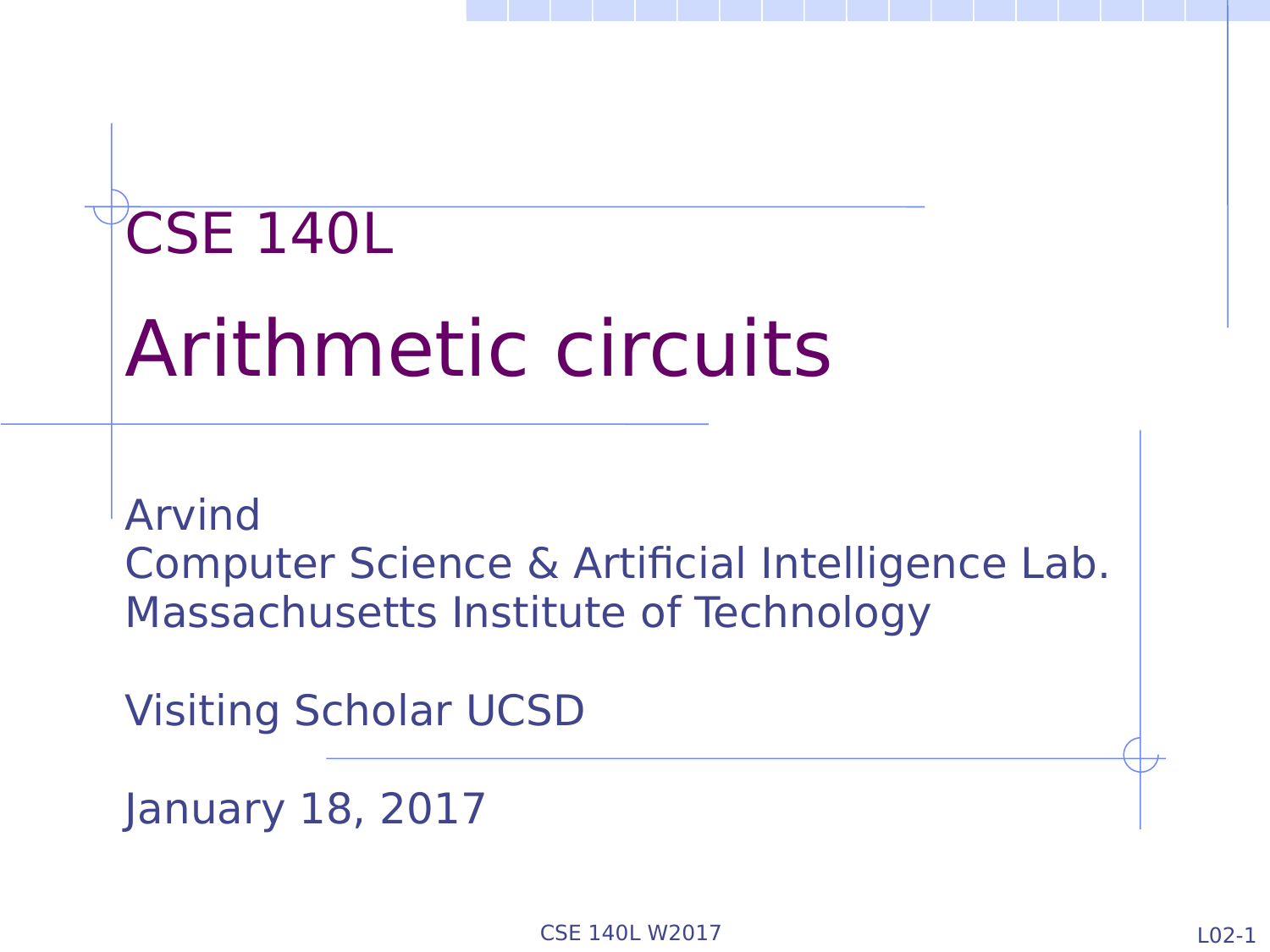

CSE 140L

Arithmetic circuits

Arvind
Computer Science & Artificial Intelligence Lab.
Massachusetts Institute of Technology

Visiting Scholar UCSD

January 18, 2017

CSE 140L W2017
L02-1